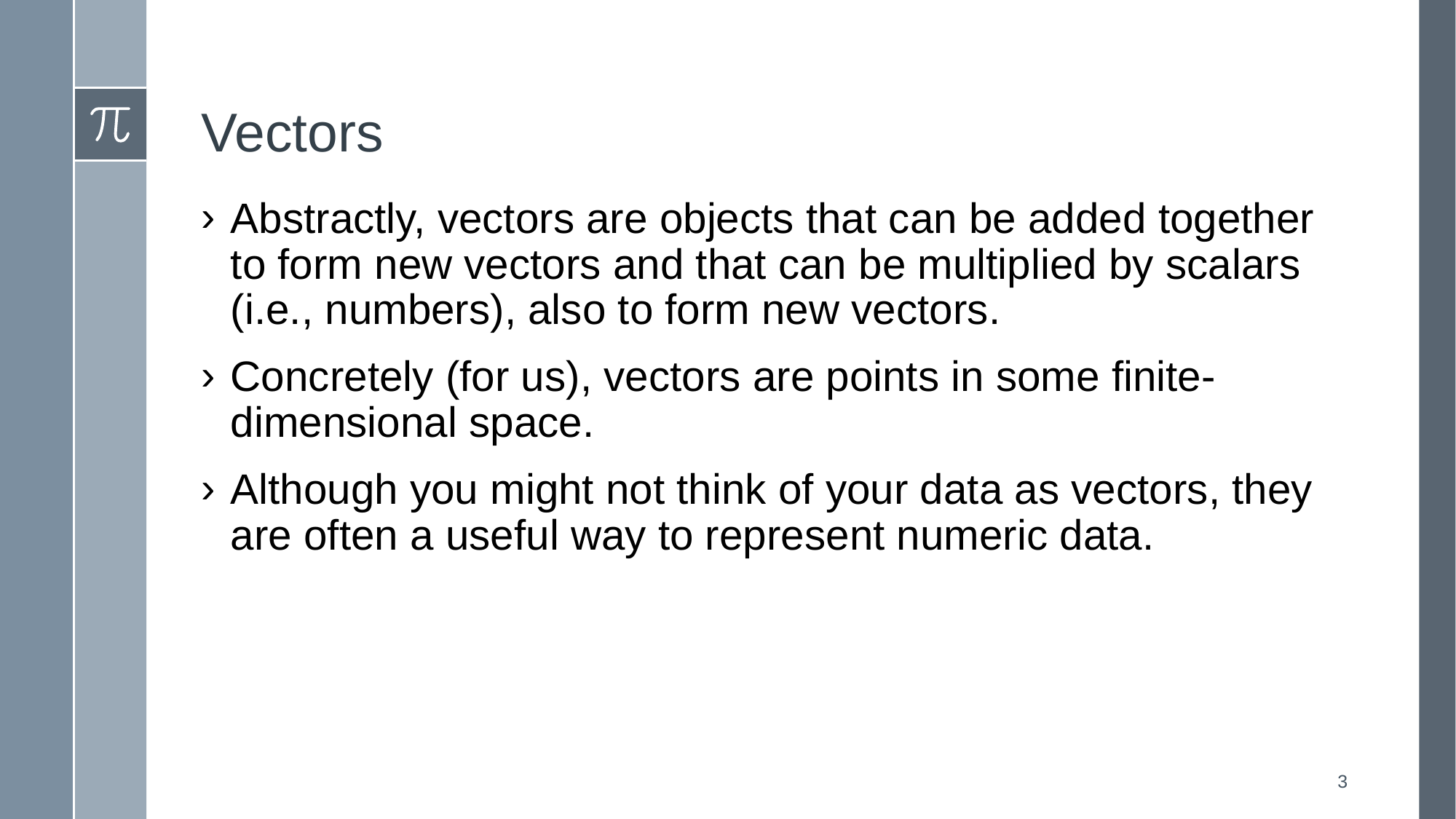

# Vectors
Abstractly, vectors are objects that can be added together to form new vectors and that can be multiplied by scalars (i.e., numbers), also to form new vectors.
Concretely (for us), vectors are points in some finite-dimensional space.
Although you might not think of your data as vectors, they are often a useful way to represent numeric data.
3